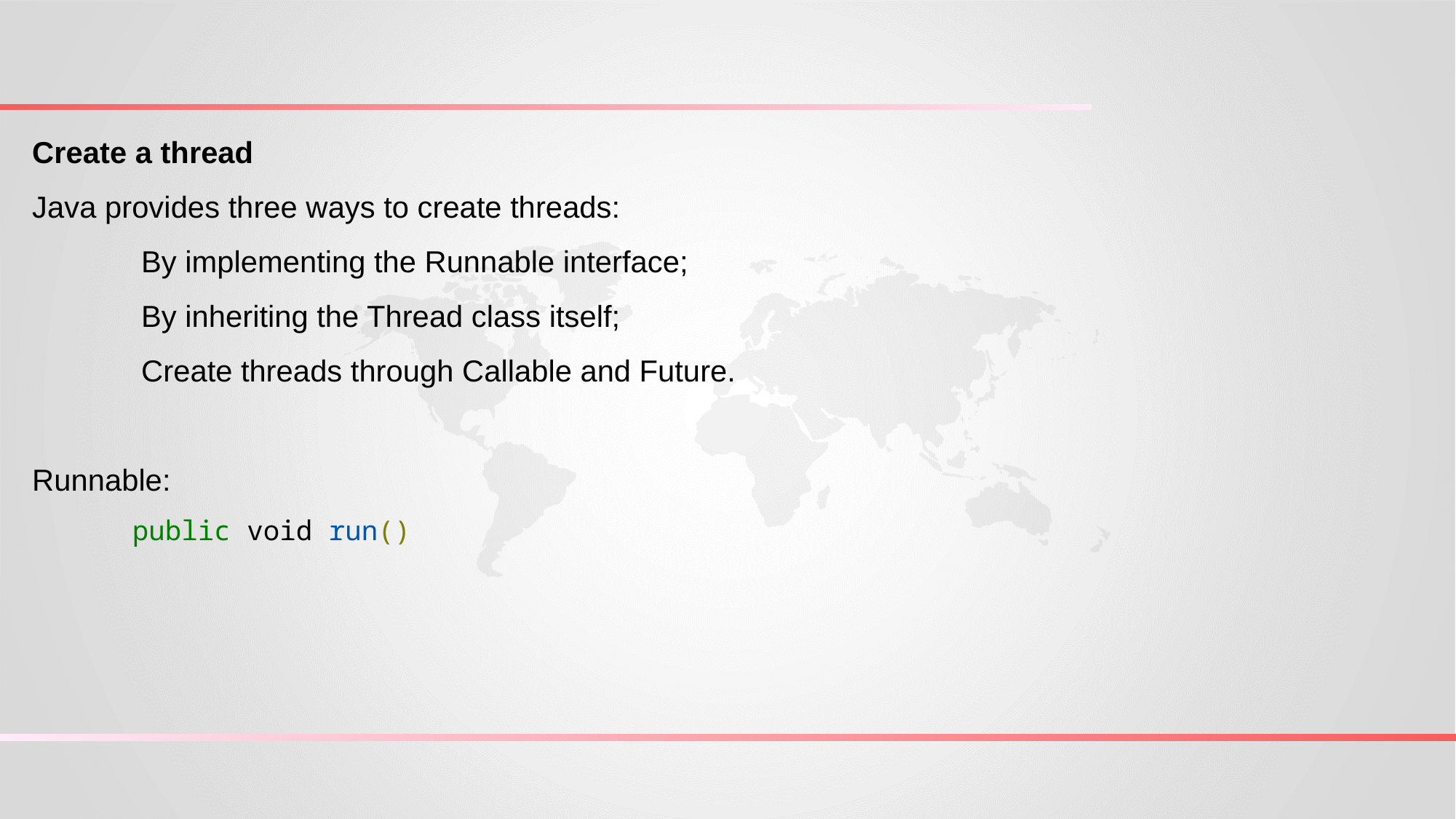

Create a thread
Java provides three ways to create threads:
	By implementing the Runnable interface;
	By inheriting the Thread class itself;
	Create threads through Callable and Future.

Runnable:

public void run()